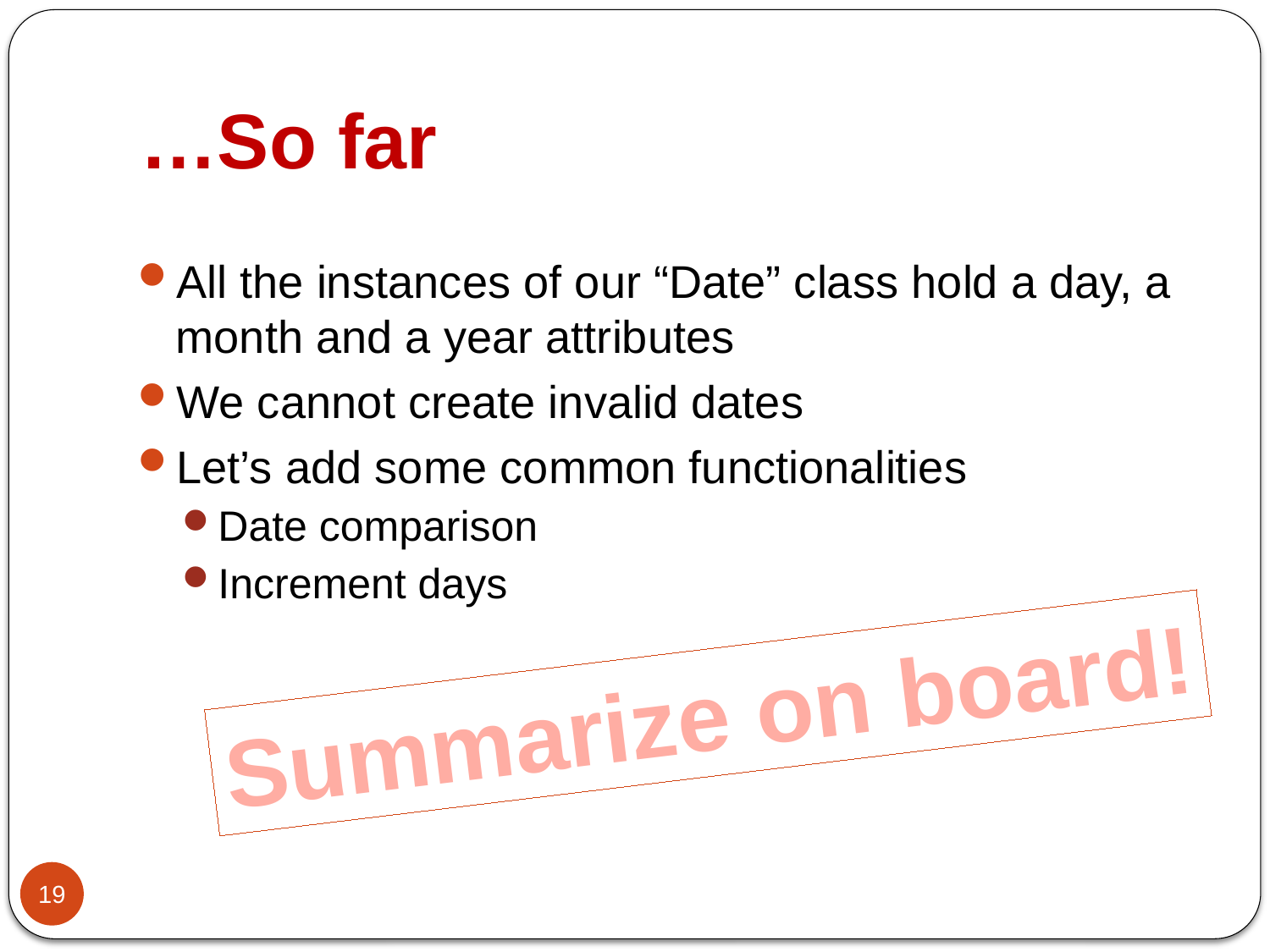

# So far…
All the instances of our “Date” class hold a day, a month and a year attributes
We cannot create invalid dates
Let’s add some common functionalities
Date comparison
Increment days
Summarize on board!
19